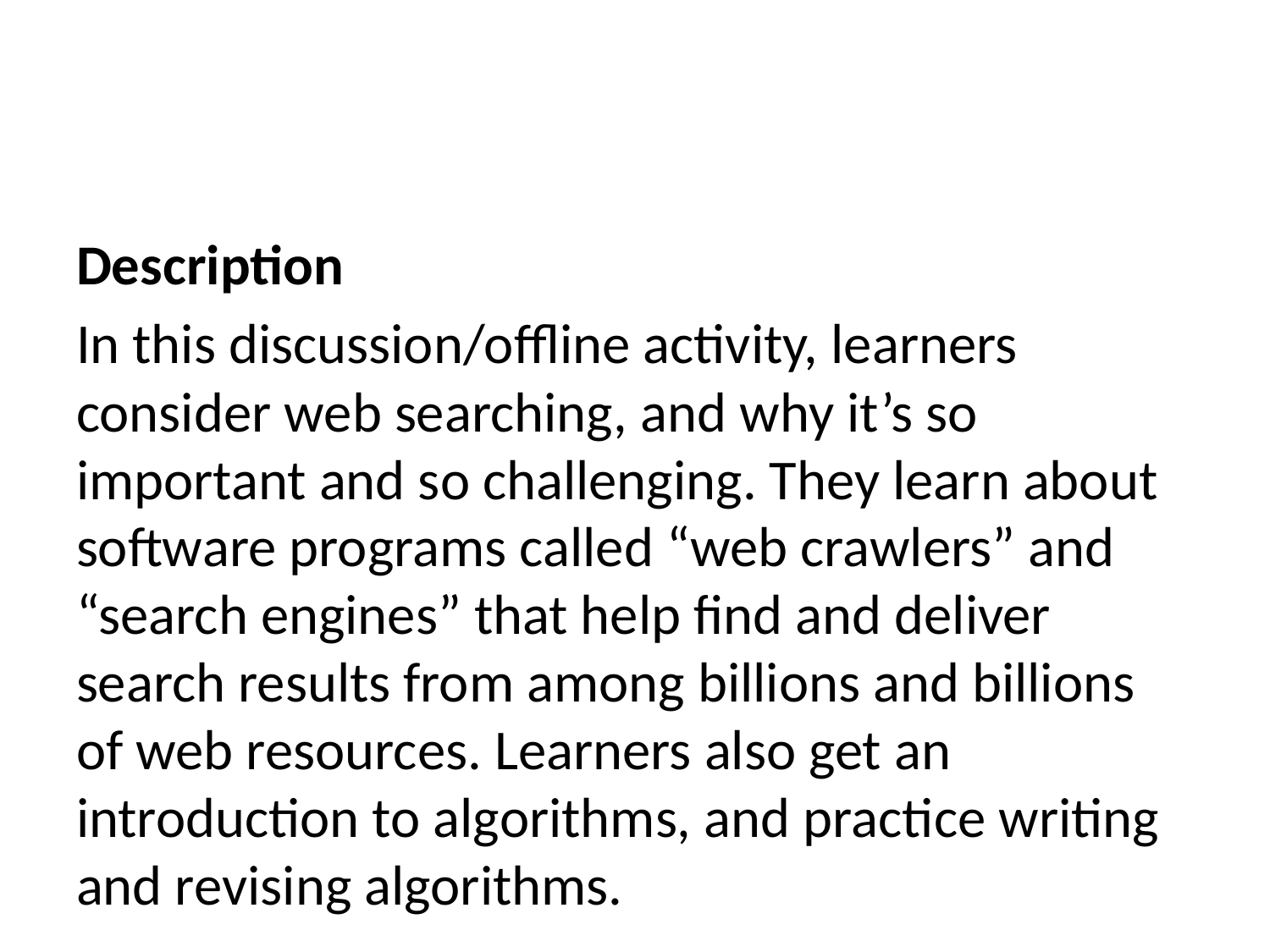

Description
In this discussion/offline activity, learners consider web searching, and why it’s so important and so challenging. They learn about software programs called “web crawlers” and “search engines” that help find and deliver search results from among billions and billions of web resources. Learners also get an introduction to algorithms, and practice writing and revising algorithms.
Learning Objectives
Name software programs that help collect and sort search results
Create an example of an algorithm that illustrates how algorithms work to support web searches
Create an index for a simple algorithms
Time Required
1 hour to 1.5 hours depending on group size
Audience
Can be tailored for audiences from 13 up; with varying levels of experience with the web
Materials
Collections of 20 to 60 varied, small objects of the same type– for example, groups of buttons or beads of different shapes, sizes, colors, textures, materials. You will need one collection for each group of 2 to 4 learners.
A computer/projector set up, or some other way of showing streaming video (from YouTube) and internet connection
A whiteboard, chalkboard, or flip chart pad for writing notes that the whole group can see
Sticky notes
Web Literacy Skills
Search
Synthesize
Evaluate
21st Century Skills
Problem-Solving
Collaboration
Communication
Earning Digital Badges
Digital badges capture the evidence and are the demonstration knowledge and achievement. Each Core Activity encompasses multiple web literacy skills. Completion of all Core Activities will enable anyone to earn all the web literacy plus 21C skills badges. Thus, we encourage you to complete all the Core Activities, and earn badges to capture what you’ve learned. Digitalme is offering web literacy badges through the Open Badges Academy.